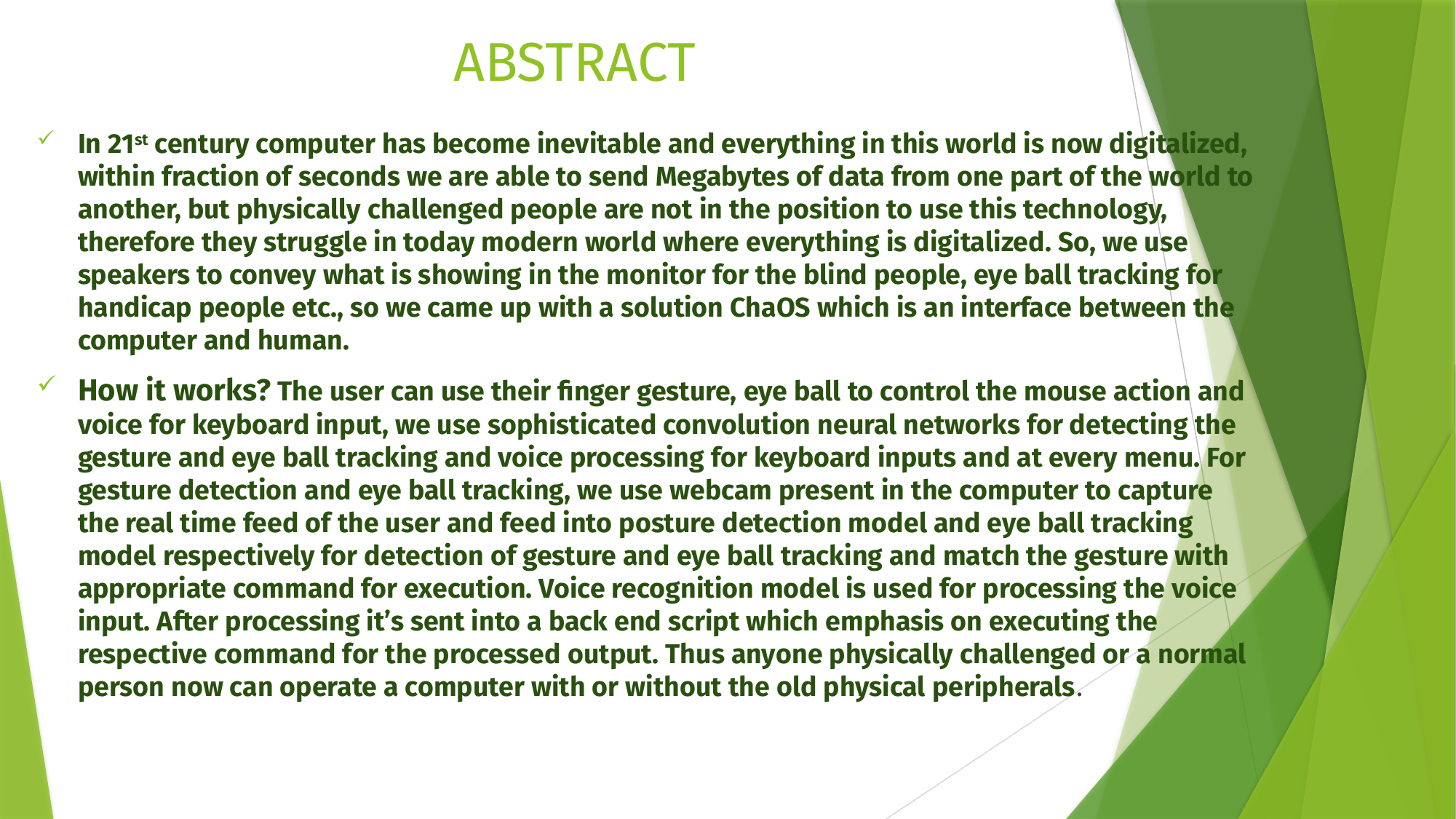

# ABSTRACT
In 21st century computer has become inevitable and everything in this world is now digitalized, within fraction of seconds we are able to send Megabytes of data from one part of the world to another, but physically challenged people are not in the position to use this technology, therefore they struggle in today modern world where everything is digitalized. So, we use speakers to convey what is showing in the monitor for the blind people, eye ball tracking for handicap people etc., so we came up with a solution ChaOS which is an interface between the computer and human.
How it works? The user can use their finger gesture, eye ball to control the mouse action and voice for keyboard input, we use sophisticated convolution neural networks for detecting the gesture and eye ball tracking and voice processing for keyboard inputs and at every menu. For gesture detection and eye ball tracking, we use webcam present in the computer to capture the real time feed of the user and feed into posture detection model and eye ball tracking model respectively for detection of gesture and eye ball tracking and match the gesture with appropriate command for execution. Voice recognition model is used for processing the voice input. After processing it’s sent into a back end script which emphasis on executing the respective command for the processed output. Thus anyone physically challenged or a normal person now can operate a computer with or without the old physical peripherals.